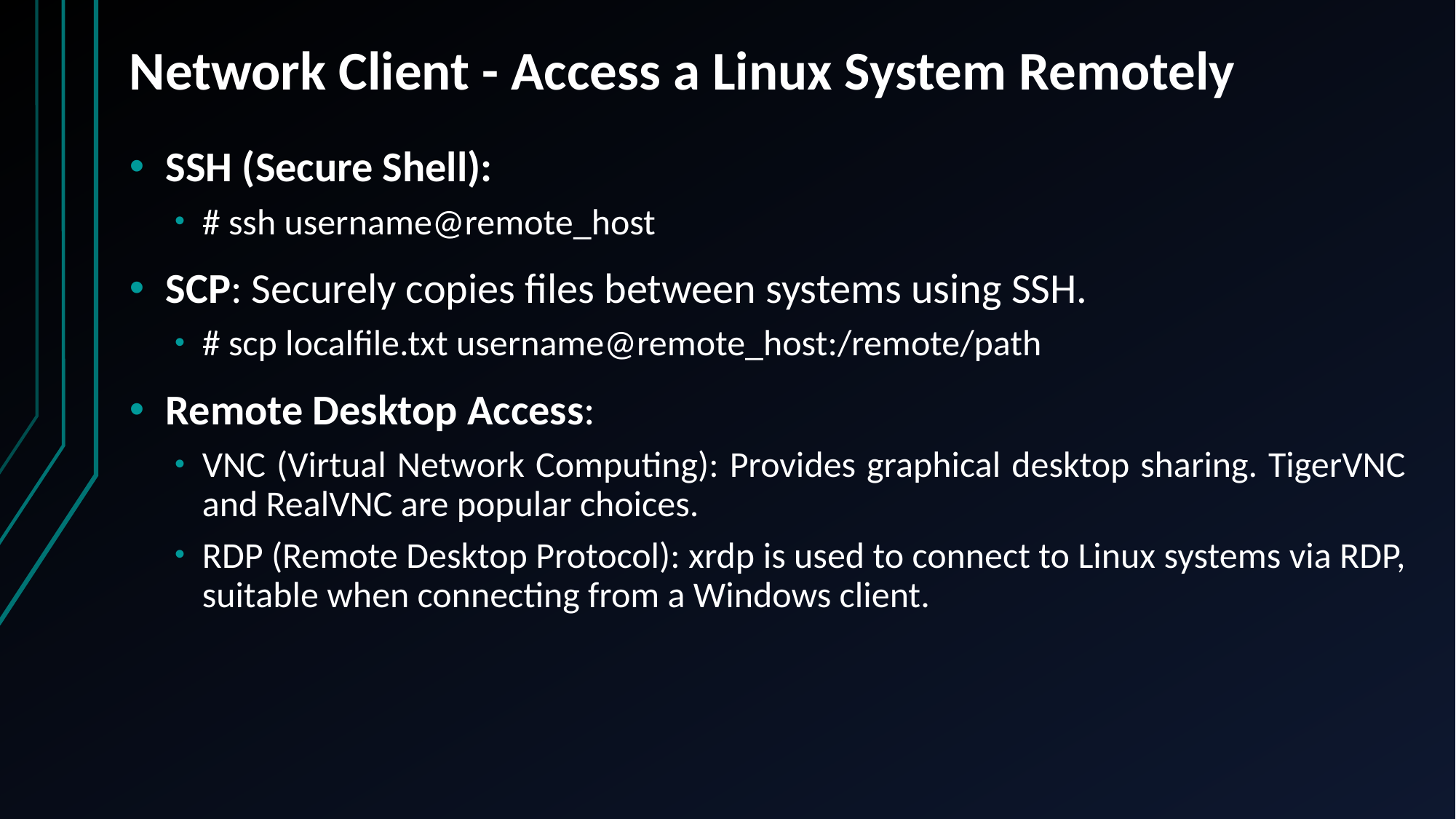

# Network Client - Access a Linux System Remotely
SSH (Secure Shell):
# ssh username@remote_host
SCP: Securely copies files between systems using SSH.
# scp localfile.txt username@remote_host:/remote/path
Remote Desktop Access:
VNC (Virtual Network Computing): Provides graphical desktop sharing. TigerVNC and RealVNC are popular choices.
RDP (Remote Desktop Protocol): xrdp is used to connect to Linux systems via RDP, suitable when connecting from a Windows client.